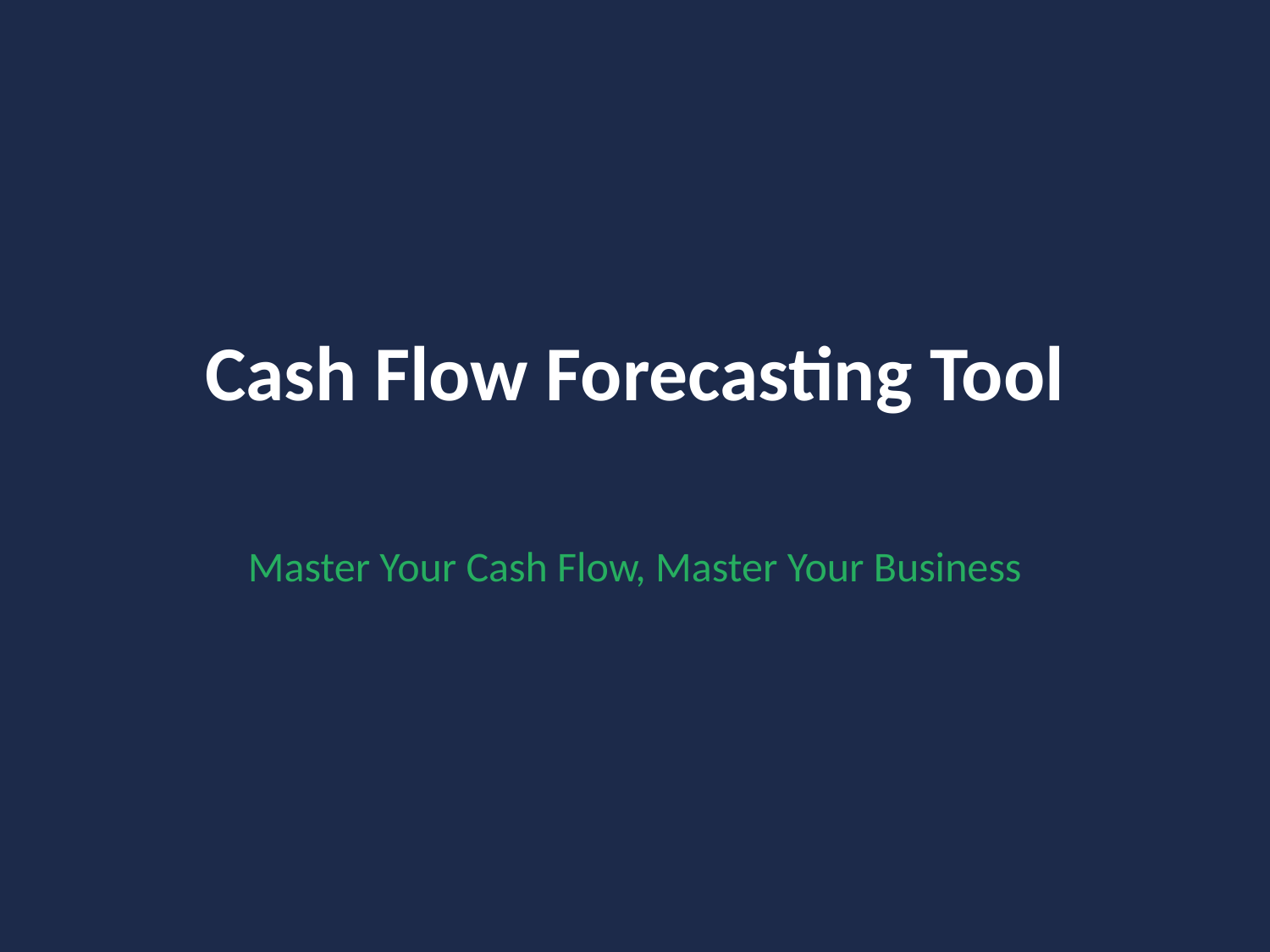

Cash Flow Forecasting Tool
Master Your Cash Flow, Master Your Business